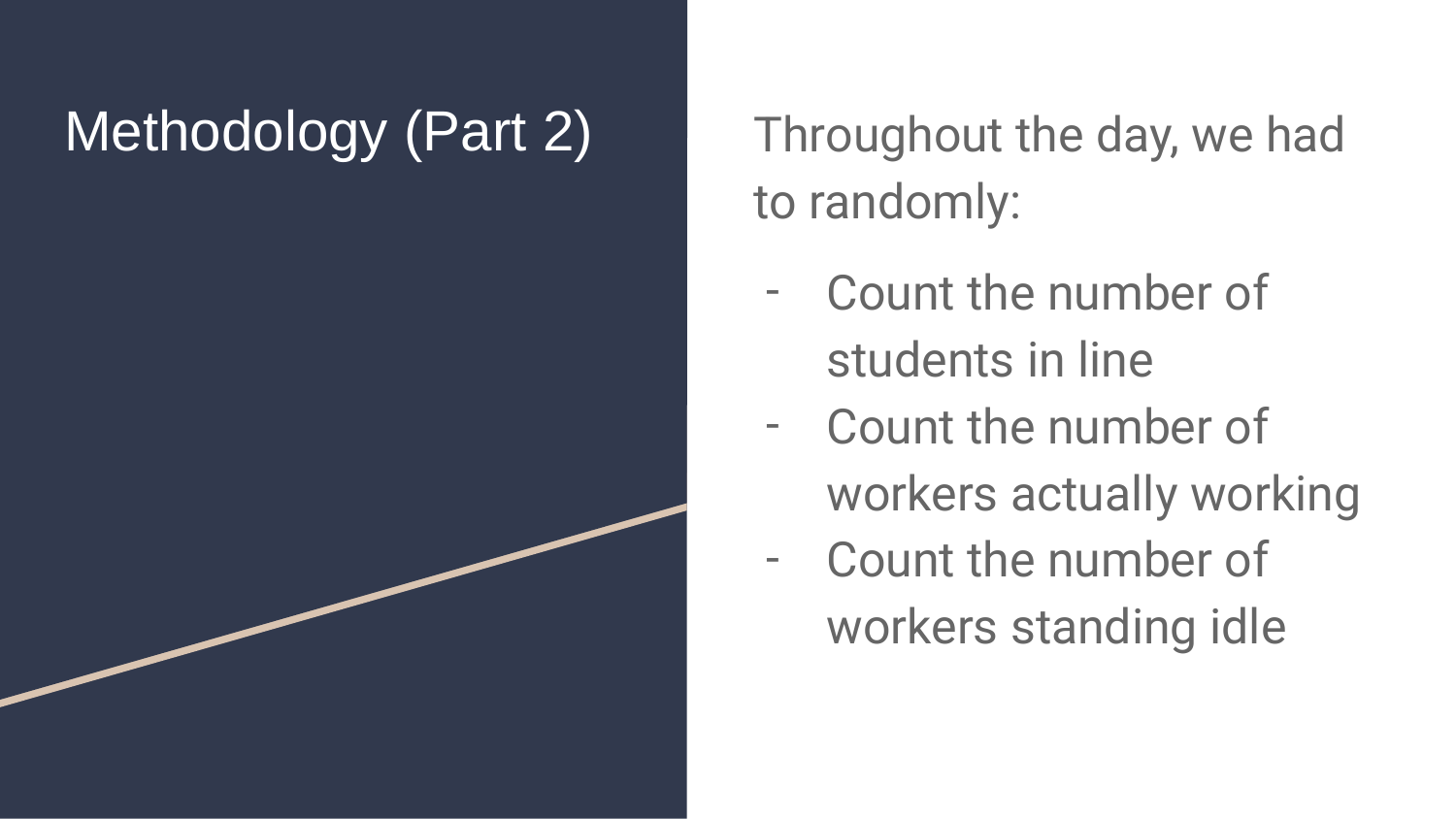

# Methodology (Part 2)
Throughout the day, we had to randomly:
Count the number of students in line
Count the number of workers actually working
Count the number of workers standing idle